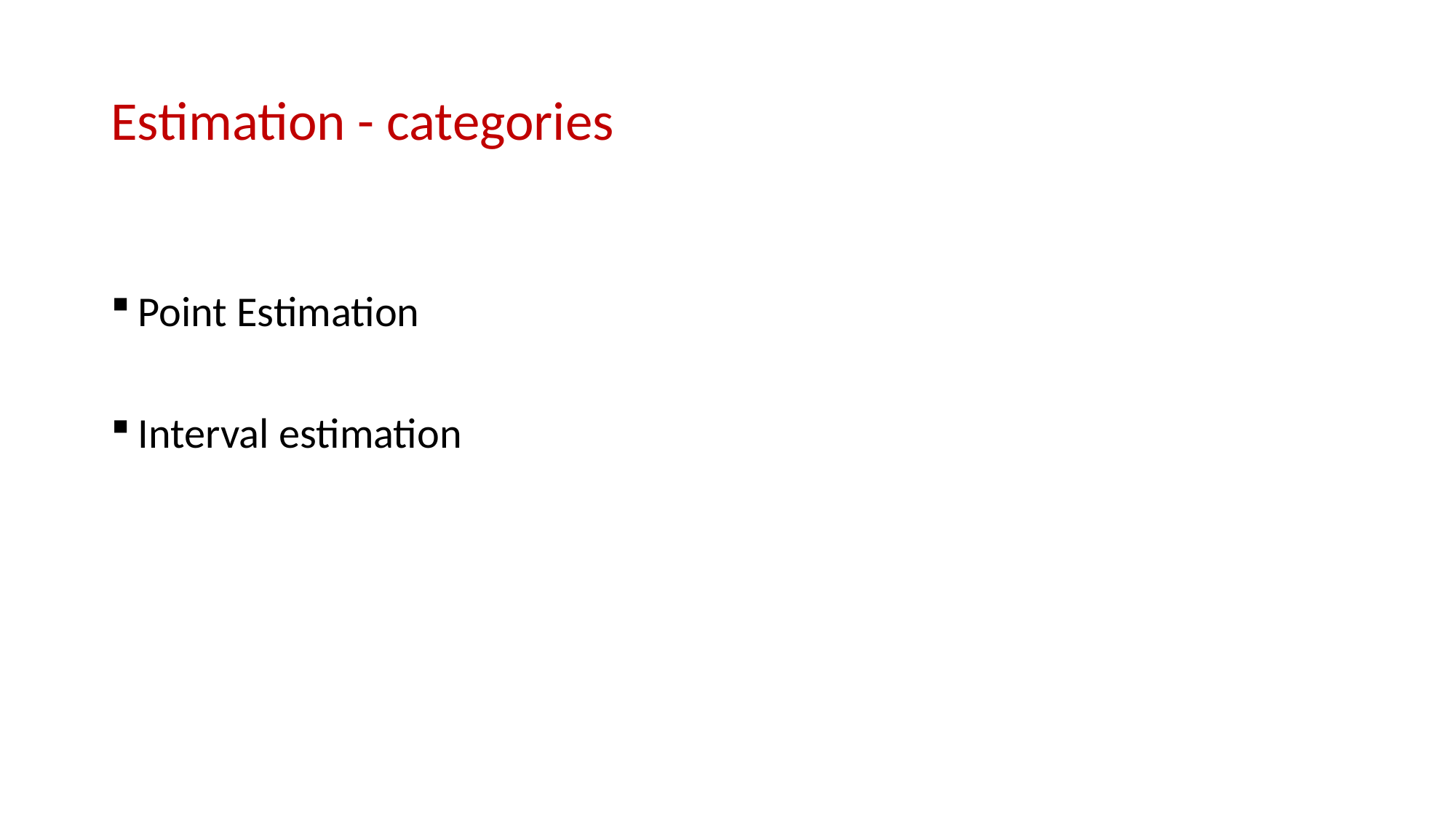

# Estimation - categories

Point Estimation

Interval estimation